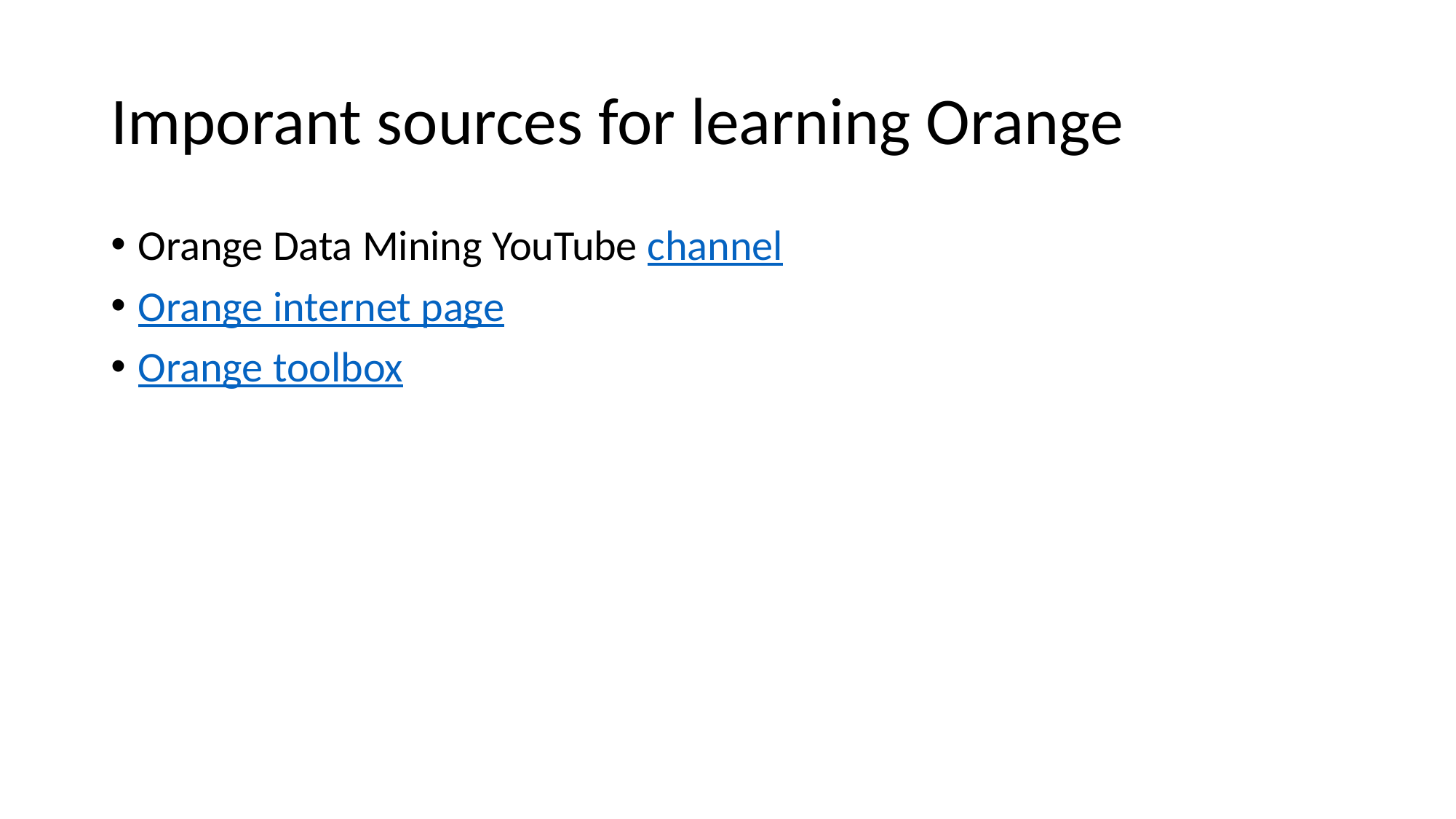

# Imporant sources for learning Orange
Orange Data Mining YouTube channel
Orange internet page
Orange toolbox